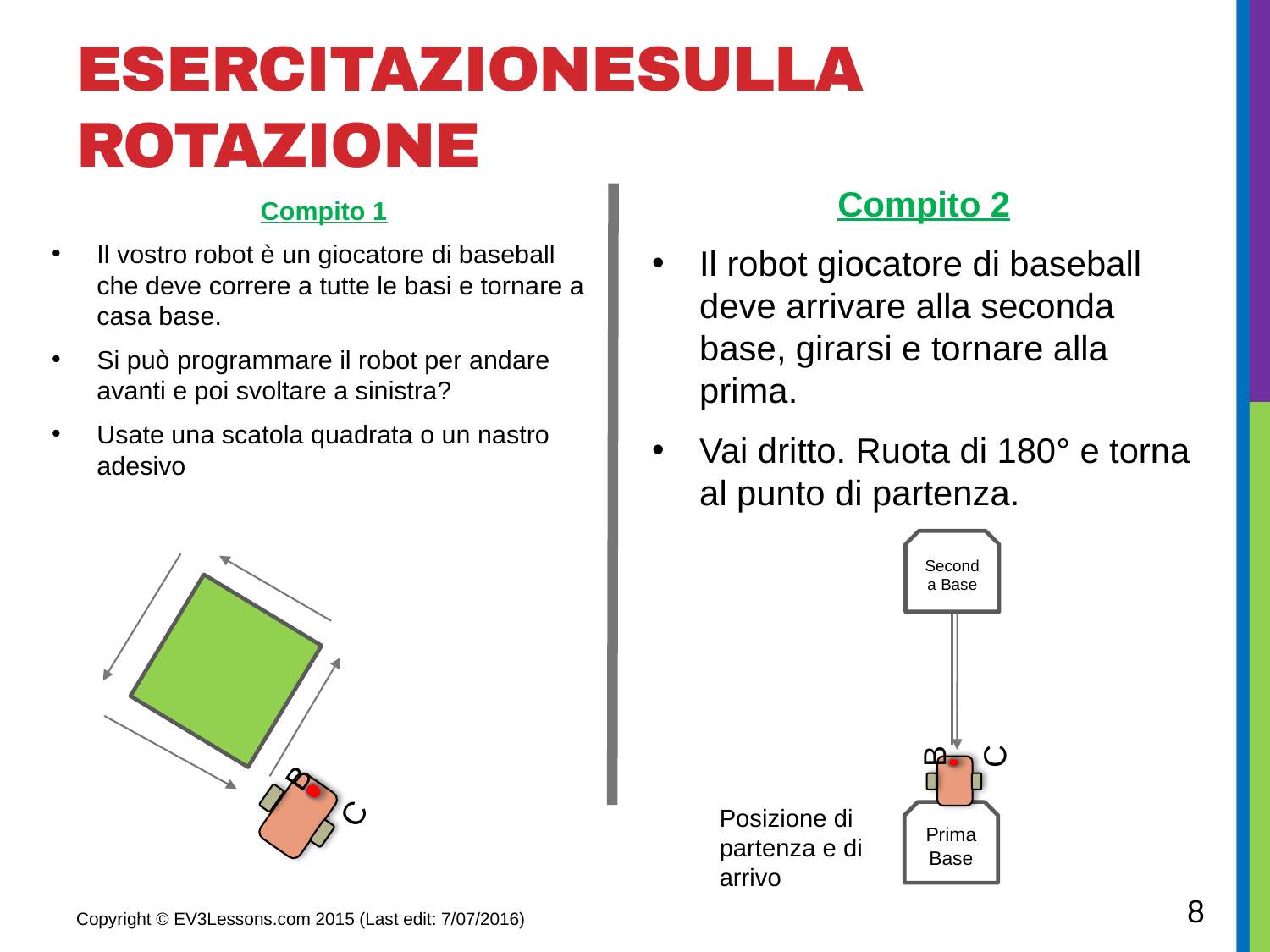

# esercitazioneSULLA ROTAZIONE
Compito 2
Il robot giocatore di baseball deve arrivare alla seconda base, girarsi e tornare alla prima.
Vai dritto. Ruota di 180° e torna al punto di partenza.
Compito 1
Il vostro robot è un giocatore di baseball che deve correre a tutte le basi e tornare a casa base.
Si può programmare il robot per andare avanti e poi svoltare a sinistra?
Usate una scatola quadrata o un nastro adesivo
Seconda Base
B

C
Posizione di partenza e di arrivo
PrimaBase

B

C
8
Copyright © EV3Lessons.com 2015 (Last edit: 7/07/2016)